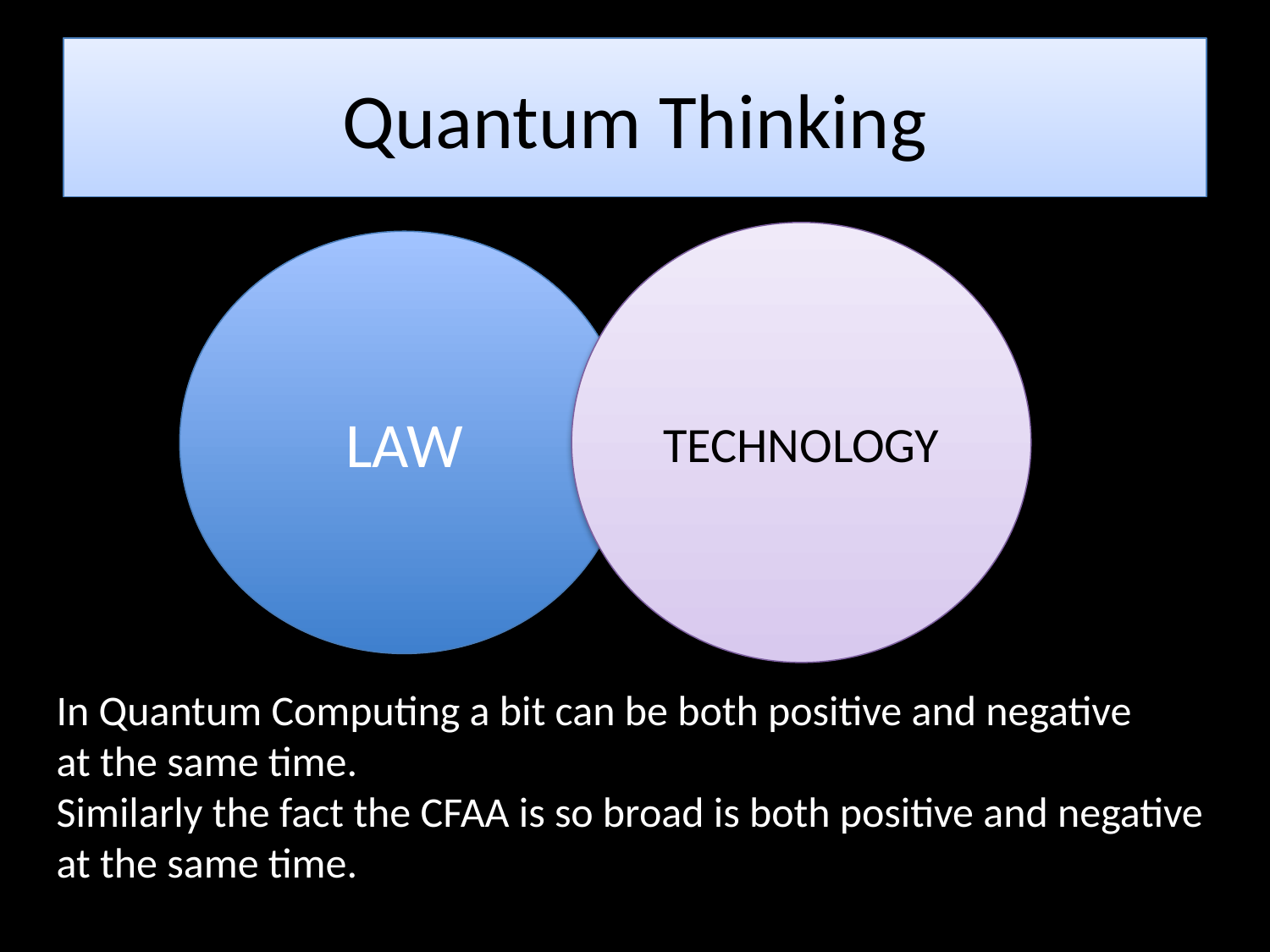

# Quantum Thinking

TECHNOLOGY

LAW
In Quantum Computing a bit can be both positive and negative
at the same time.
Similarly the fact the CFAA is so broad is both positive and negative
at the same time.